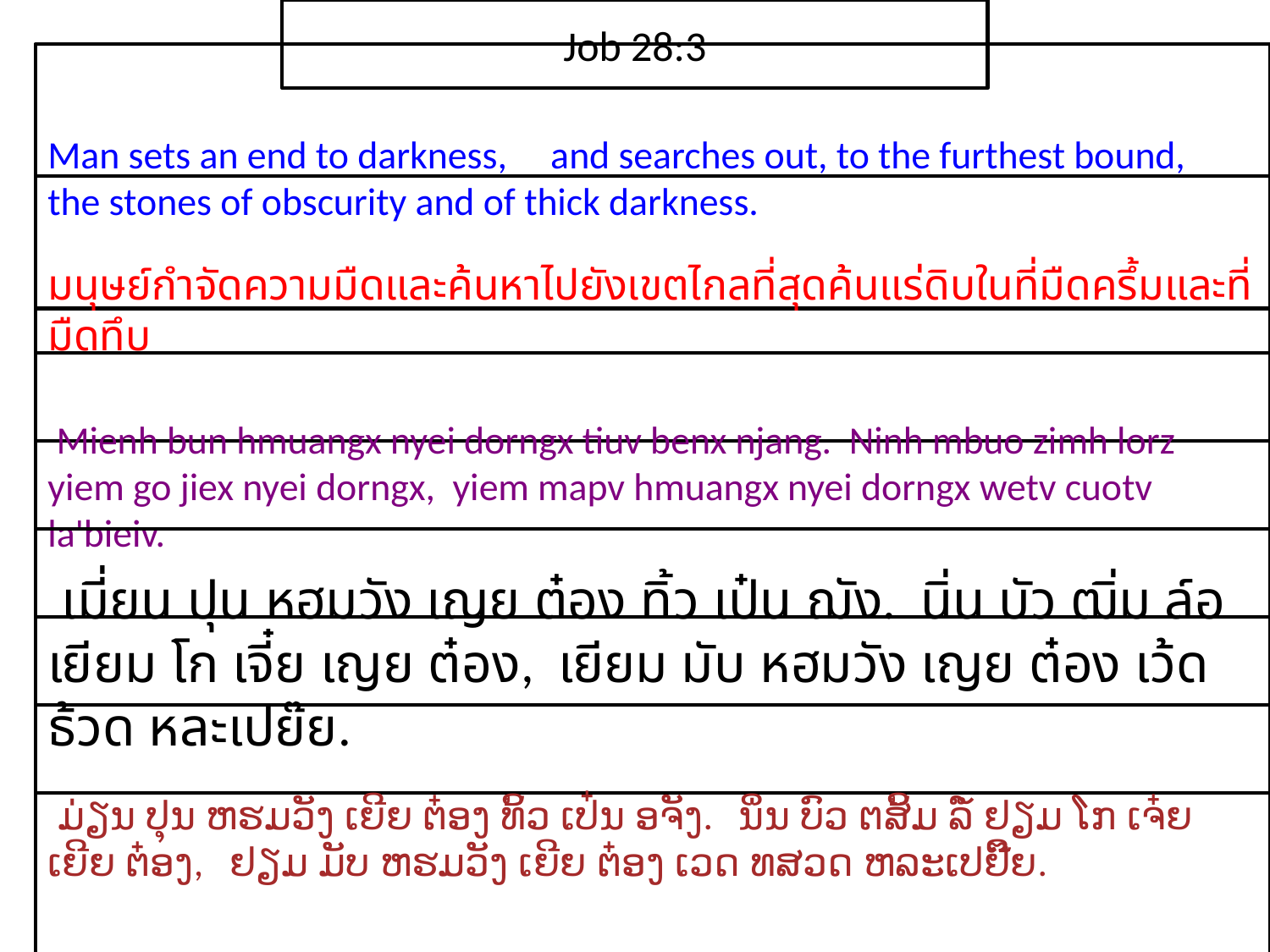

Job 28:3
Man sets an end to darkness,     and searches out, to the furthest bound,     the stones of obscurity and of thick darkness.
มนุษย์​กำจัด​ความ​มืดและ​ค้นหา​ไป​ยัง​เขต​ไกล​ที่สุดค้น​แร่​ดิบ​ใน​ที่​มืด​ครึ้ม​และ​ที่​มืด​ทึบ
 Mienh bun hmuangx nyei dorngx tiuv benx njang.  Ninh mbuo zimh lorz yiem go jiex nyei dorngx,  yiem mapv hmuangx nyei dorngx wetv cuotv la'bieiv.
 เมี่ยน ปุน หฮมวัง เญย ต๋อง ทิ้ว เป๋น ฌัง.  นิ่น บัว ฒิ่ม ล์อ เยียม โก เจี๋ย เญย ต๋อง,  เยียม มับ หฮมวัง เญย ต๋อง เว้ด ธ้วด หละเปย๊ย.
 ມ່ຽນ ປຸນ ຫຮມວັງ ເຍີຍ ຕ໋ອງ ທິ້ວ ເປ໋ນ ອຈັງ.   ນິ່ນ ບົວ ຕສິ້ມ ລໍ໌ ຢຽມ ໂກ ເຈ໋ຍ ເຍີຍ ຕ໋ອງ,   ຢຽມ ມັບ ຫຮມວັງ ເຍີຍ ຕ໋ອງ ເວດ ທສວດ ຫລະເປຢີ໊ຍ.